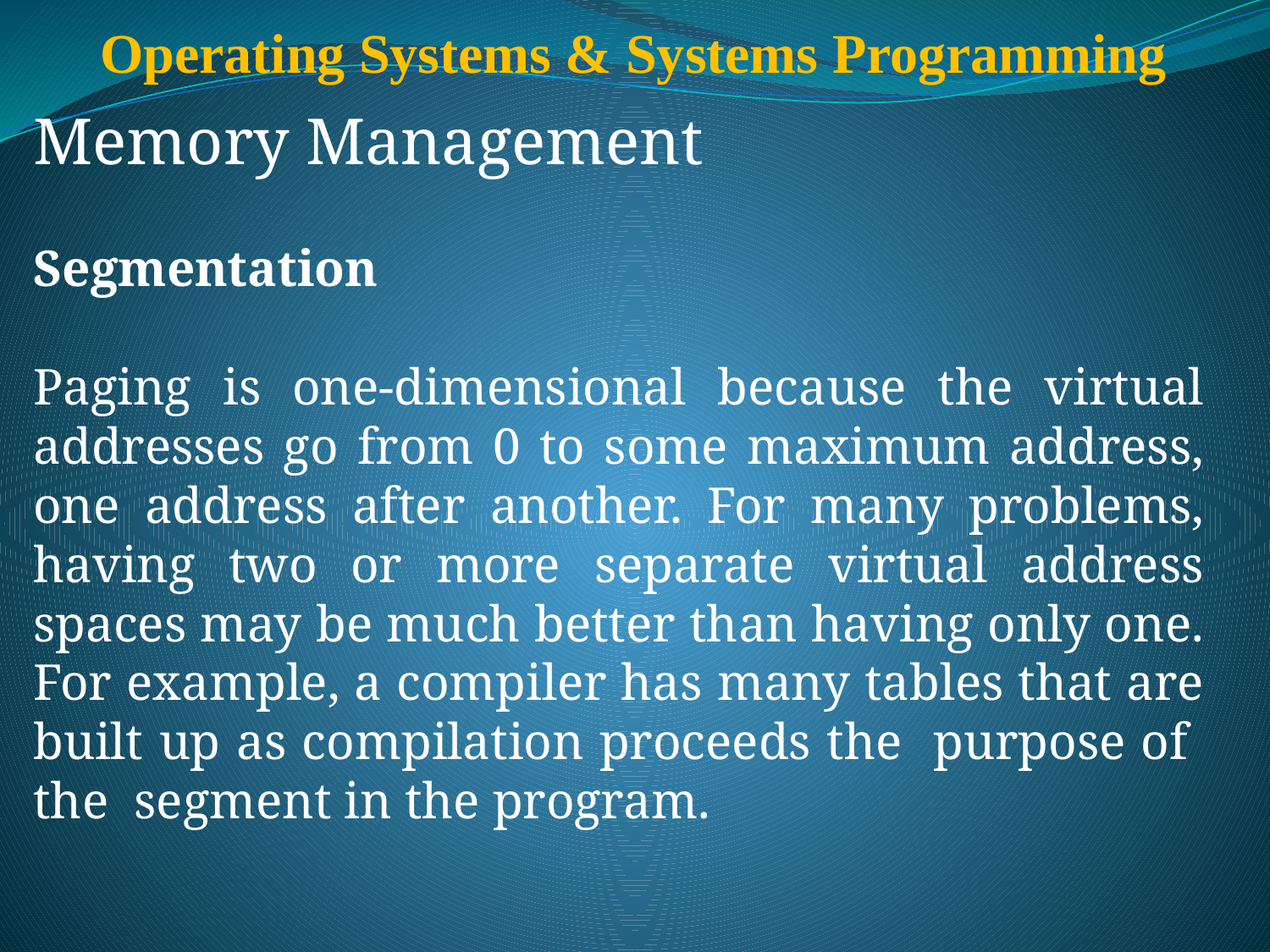

# Operating Systems & Systems Programming
Memory Management

Segmentation

Paging is one-dimensional because the virtual addresses go from 0 to some maximum address, one address after another. For many problems, having two or more separate virtual address spaces may be much better than having only one. For example, a compiler has many tables that are built up as compilation proceeds the  purpose of  the  segment in the program.